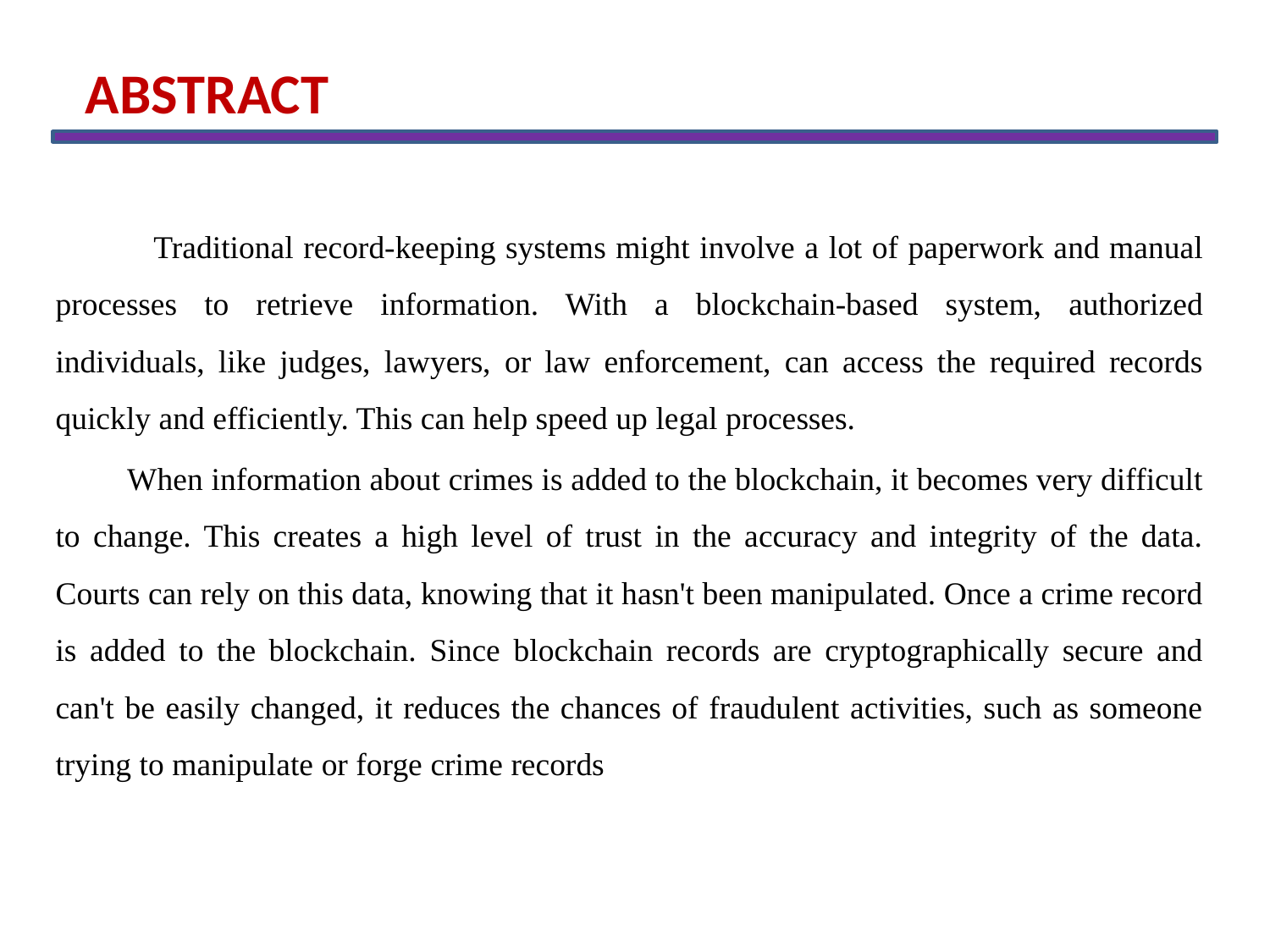

ABSTRACT

          Traditional record-keeping systems might involve a lot of paperwork and manual processes to retrieve information. With a blockchain-based system, authorized individuals, like judges, lawyers, or law enforcement, can access the required records quickly and efficiently. This can help speed up legal processes.
 When information about crimes is added to the blockchain, it becomes very difficult to change. This creates a high level of trust in the accuracy and integrity of the data. Courts can rely on this data, knowing that it hasn't been manipulated. Once a crime record is added to the blockchain. Since blockchain records are cryptographically secure and can't be easily changed, it reduces the chances of fraudulent activities, such as someone trying to manipulate or forge crime records